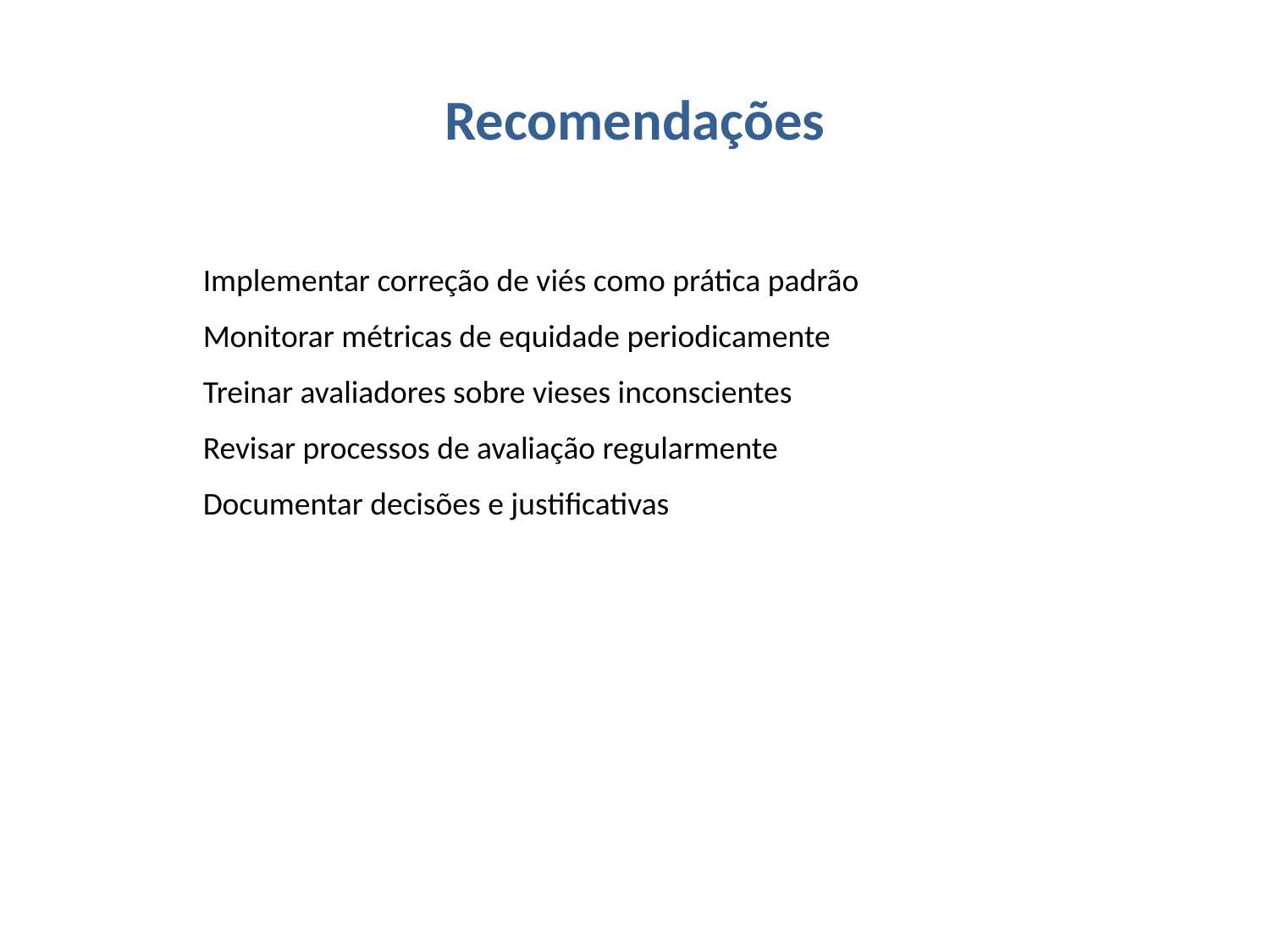

# Recomendações

Implementar correção de viés como prática padrão
Monitorar métricas de equidade periodicamente
Treinar avaliadores sobre vieses inconscientes
Revisar processos de avaliação regularmente
Documentar decisões e justificativas